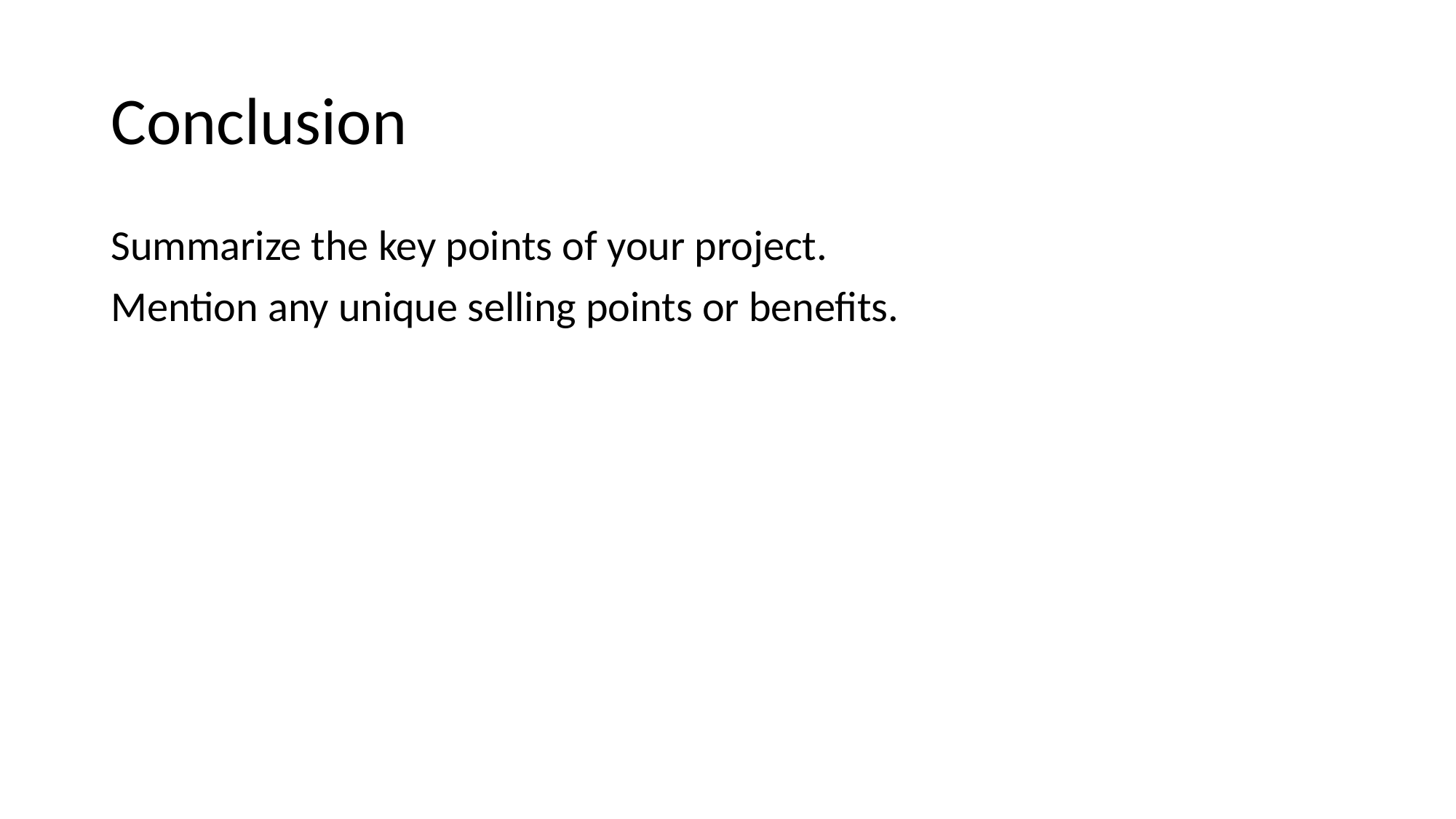

# Conclusion
Summarize the key points of your project.
Mention any unique selling points or benefits.